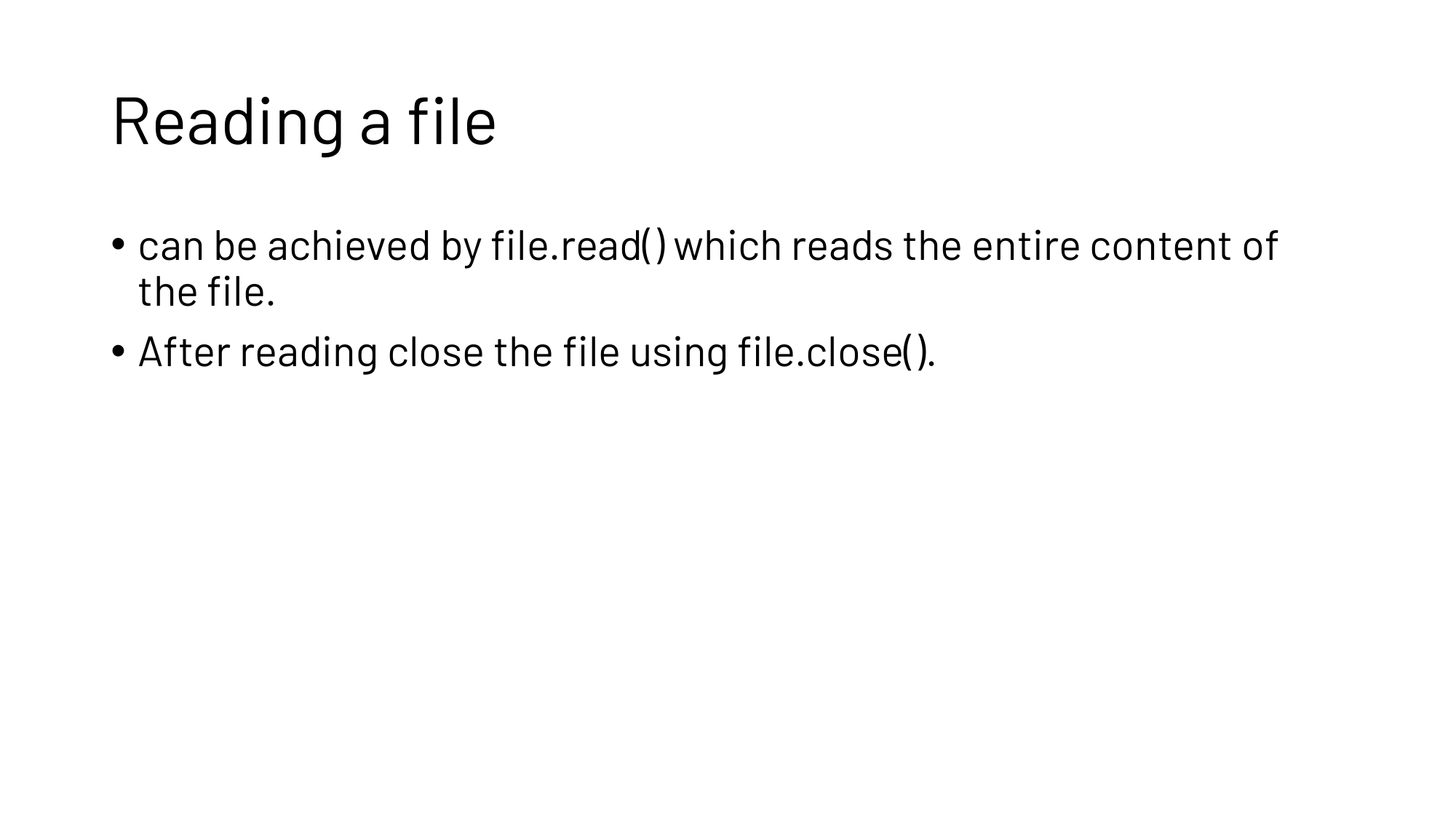

# Reading a file
can be achieved by file.read() which reads the entire content of the file.
After reading close the file using file.close().